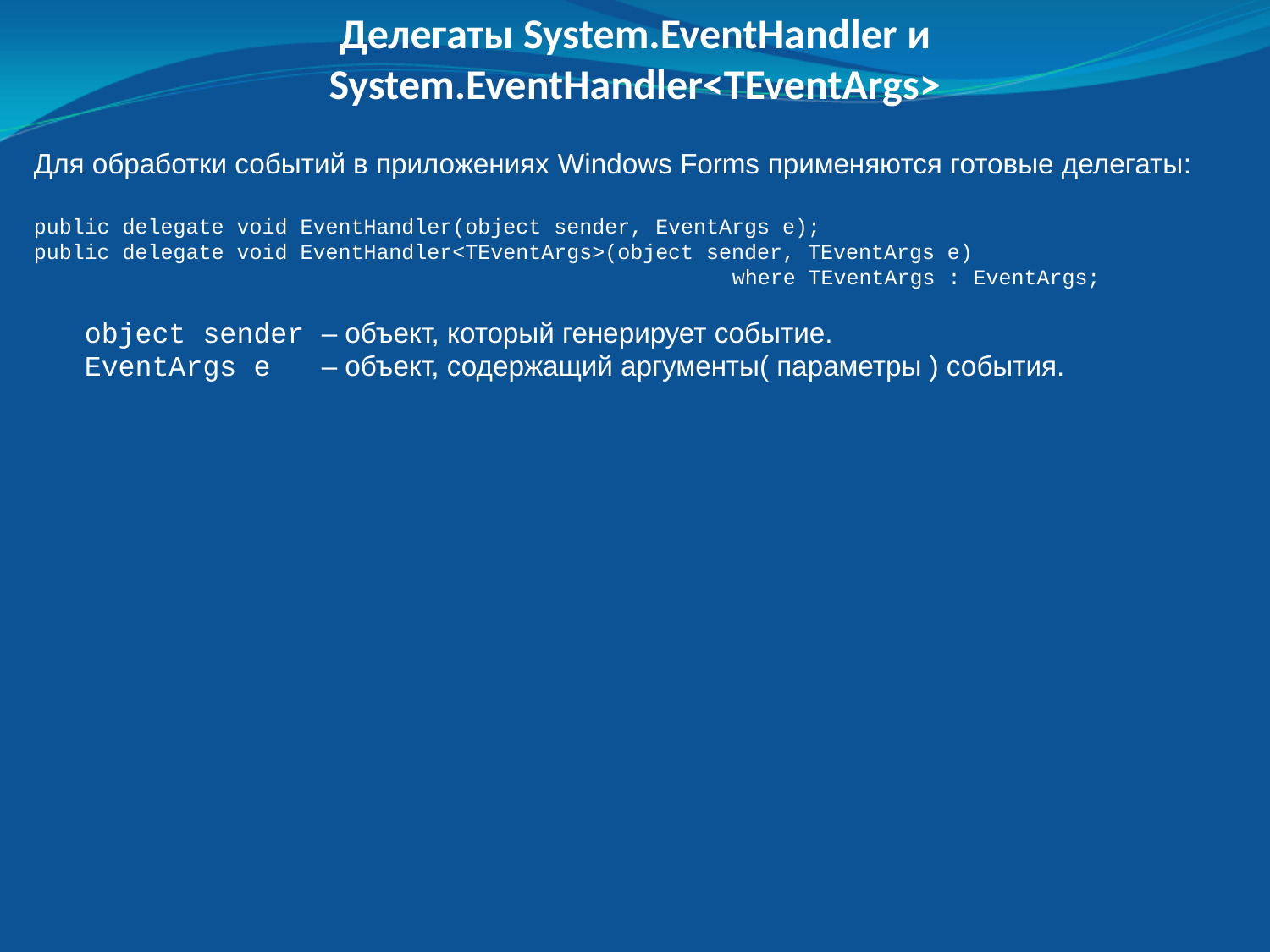

Делегаты System.EventHandler и System.EventHandler<TEventArgs>
Для обработки событий в приложениях Windows Forms применяются готовые делегаты:

public delegate void EventHandler(object sender, EventArgs e);
public delegate void EventHandler<TEventArgs>(object sender, TEventArgs e)
                                                       where TEventArgs : EventArgs;
   object sender – объект, который генерирует событие.
   EventArgs e   – объект, содержащий аргументы( параметры ) события.